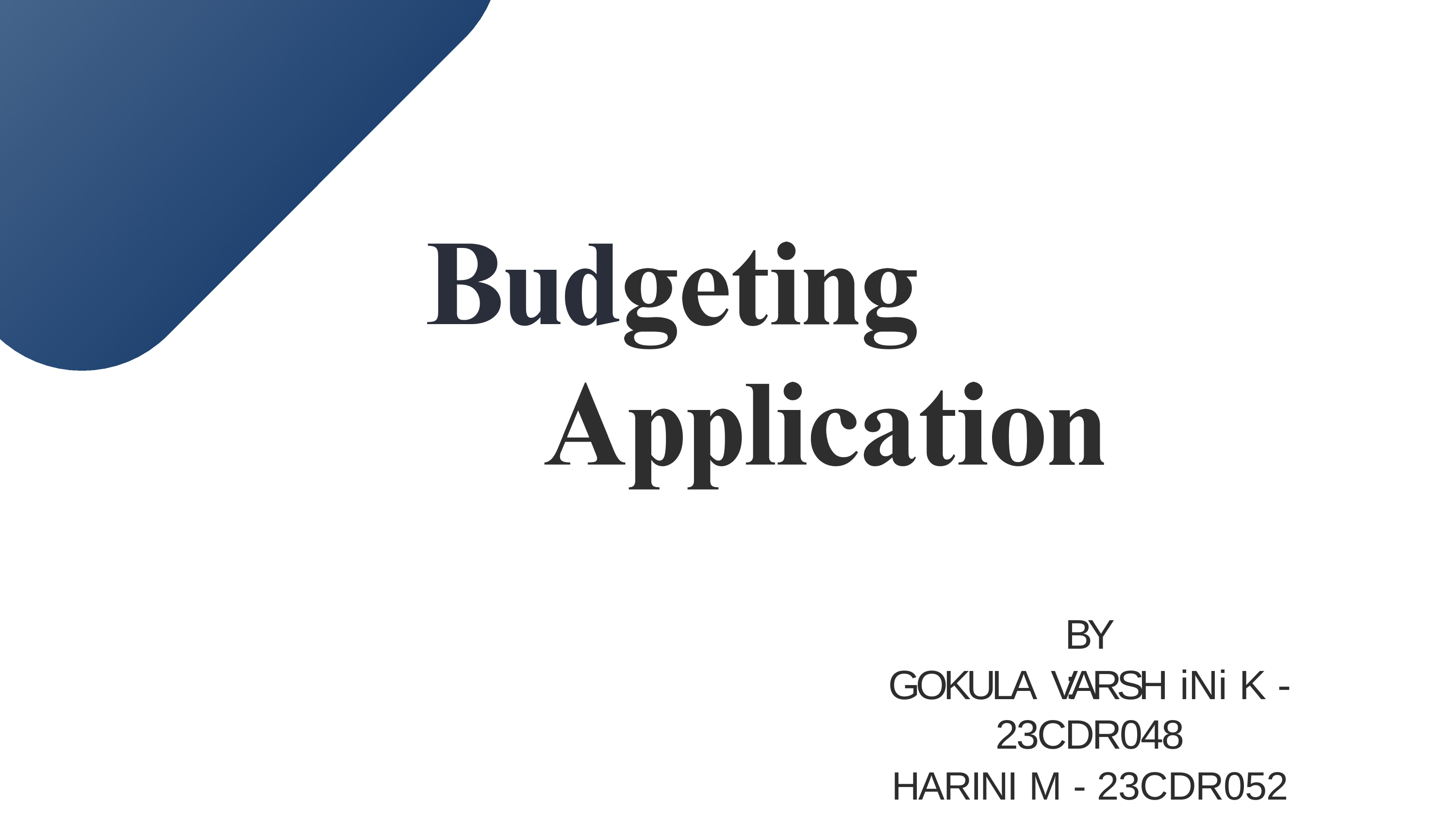

BY:
# GOKULA VARSH iNi K - 23CDR048
HARINI M - 23CDR052